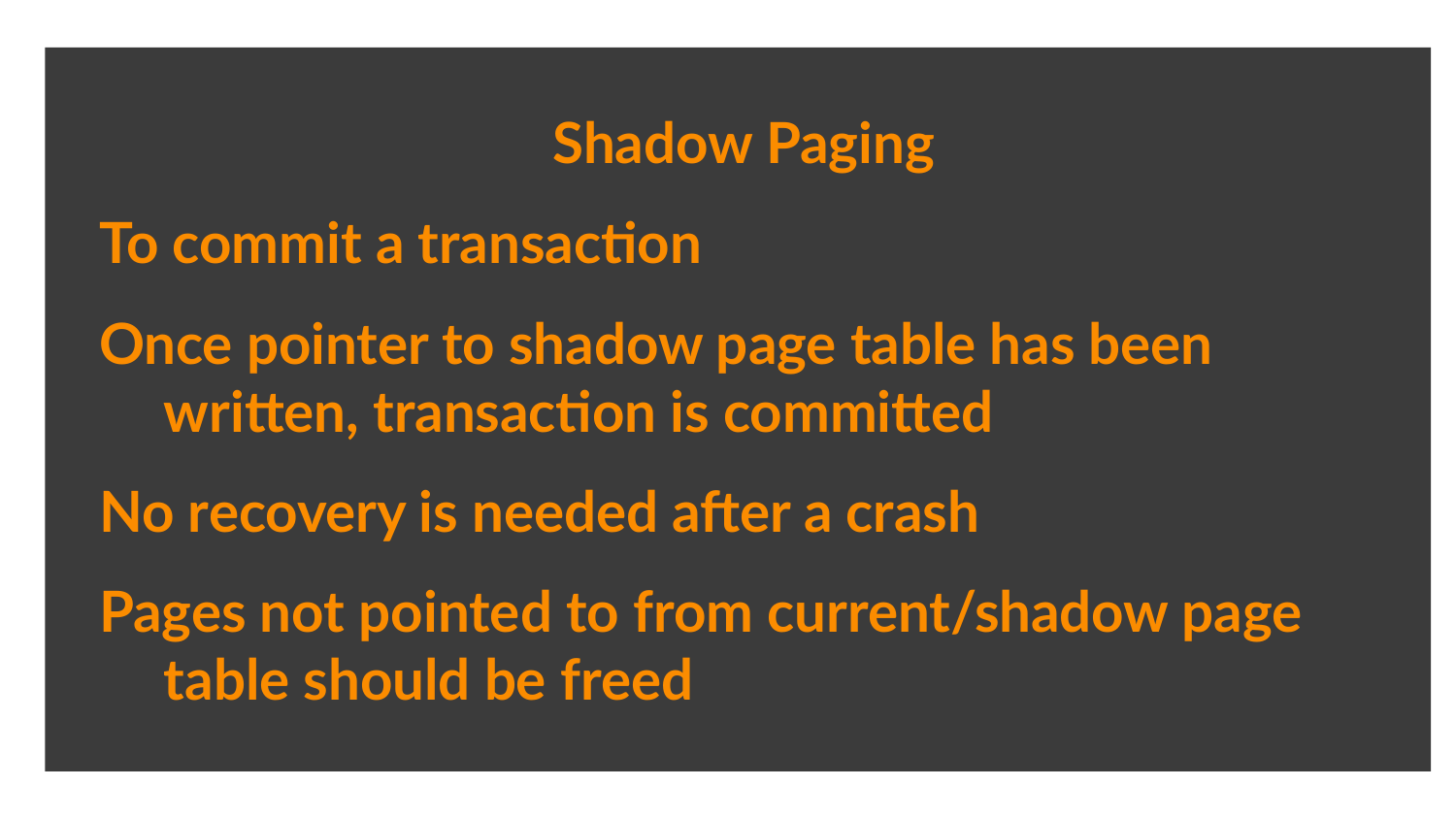

Shadow Paging
To commit a transaction
Once pointer to shadow page table has been written, transaction is committed
No recovery is needed after a crash
Pages not pointed to from current/shadow page table should be freed